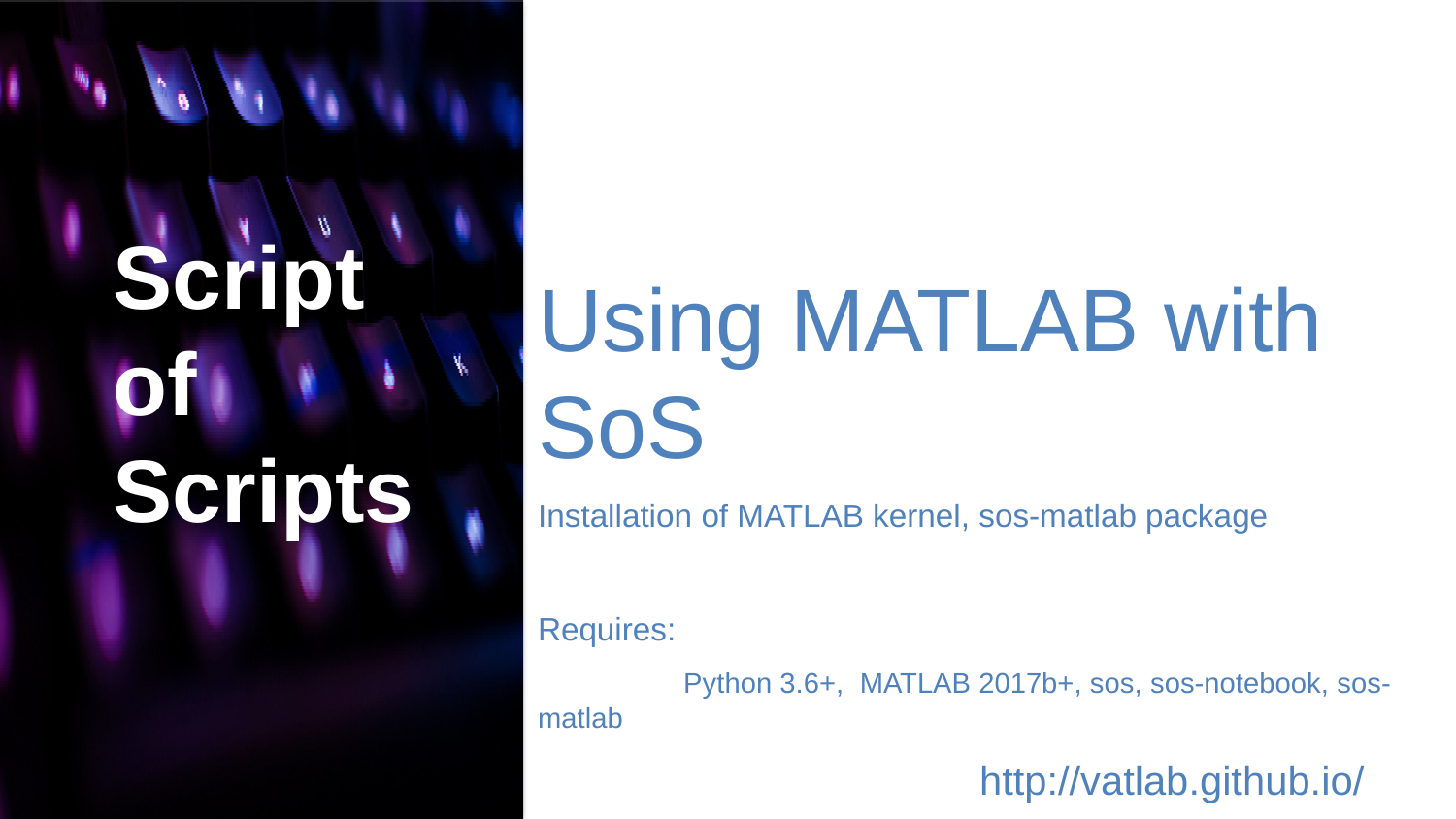

Script
of
Scripts
Using MATLAB with SoS
Installation of MATLAB kernel, sos-matlab package

Requires:
	Python 3.6+,  MATLAB 2017b+, sos, sos-notebook, sos-matlab
http://vatlab.github.io/sos